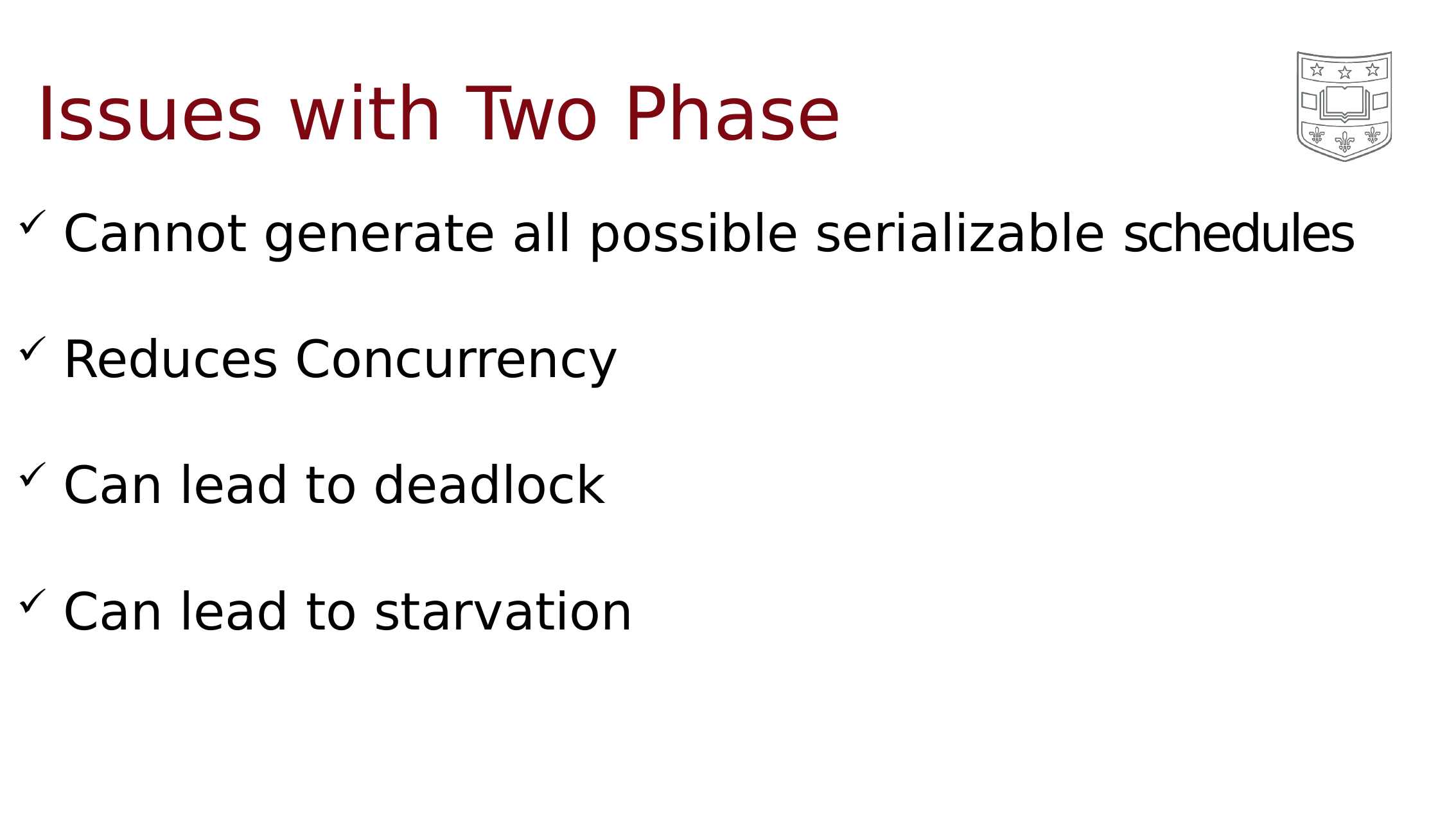

# Issues with Two Phase
Cannot generate all possible serializable schedules

Reduces Concurrency

Can lead to deadlock

Can lead to starvation